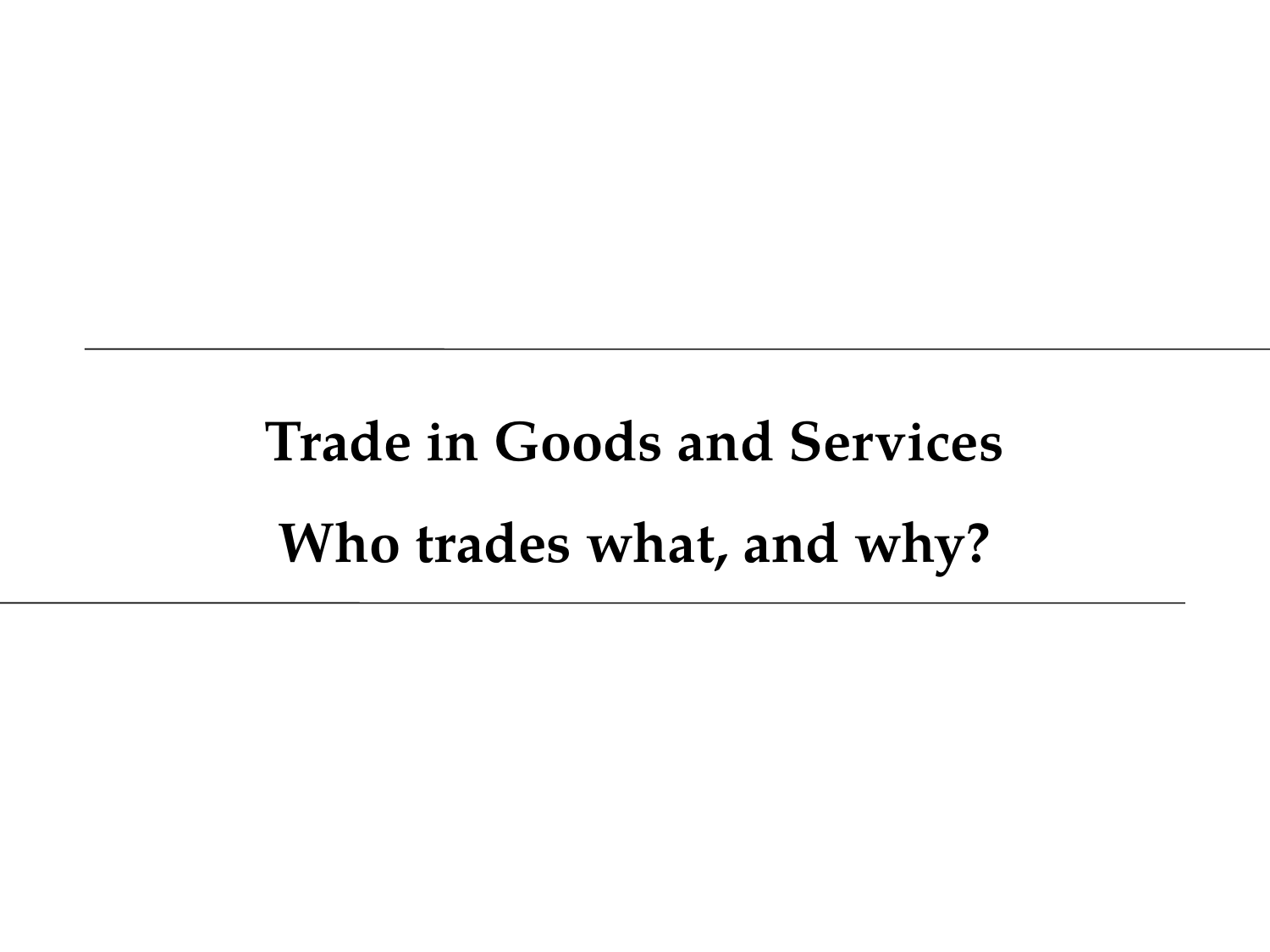

# Trade in Goods and Services Who trades what, and why?